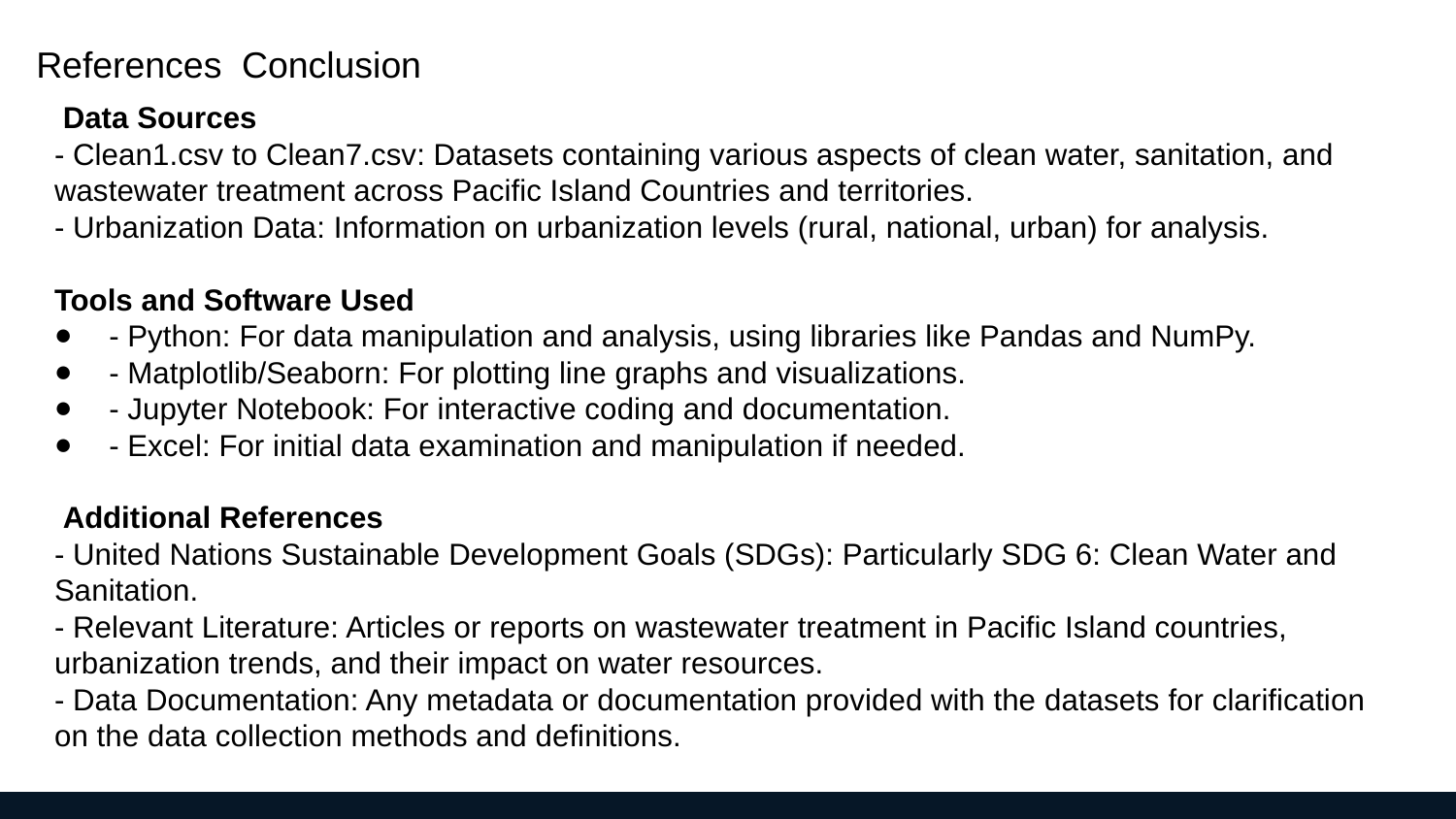

References
Conclusion

 Data Sources
- Clean1.csv to Clean7.csv: Datasets containing various aspects of clean water, sanitation, and wastewater treatment across Pacific Island Countries and territories.
- Urbanization Data: Information on urbanization levels (rural, national, urban) for analysis.

Tools and Software Used
- Python: For data manipulation and analysis, using libraries like Pandas and NumPy.
- Matplotlib/Seaborn: For plotting line graphs and visualizations.
- Jupyter Notebook: For interactive coding and documentation.
- Excel: For initial data examination and manipulation if needed.

 Additional References
- United Nations Sustainable Development Goals (SDGs): Particularly SDG 6: Clean Water and Sanitation.
- Relevant Literature: Articles or reports on wastewater treatment in Pacific Island countries, urbanization trends, and their impact on water resources.
- Data Documentation: Any metadata or documentation provided with the datasets for clarification on the data collection methods and definitions.